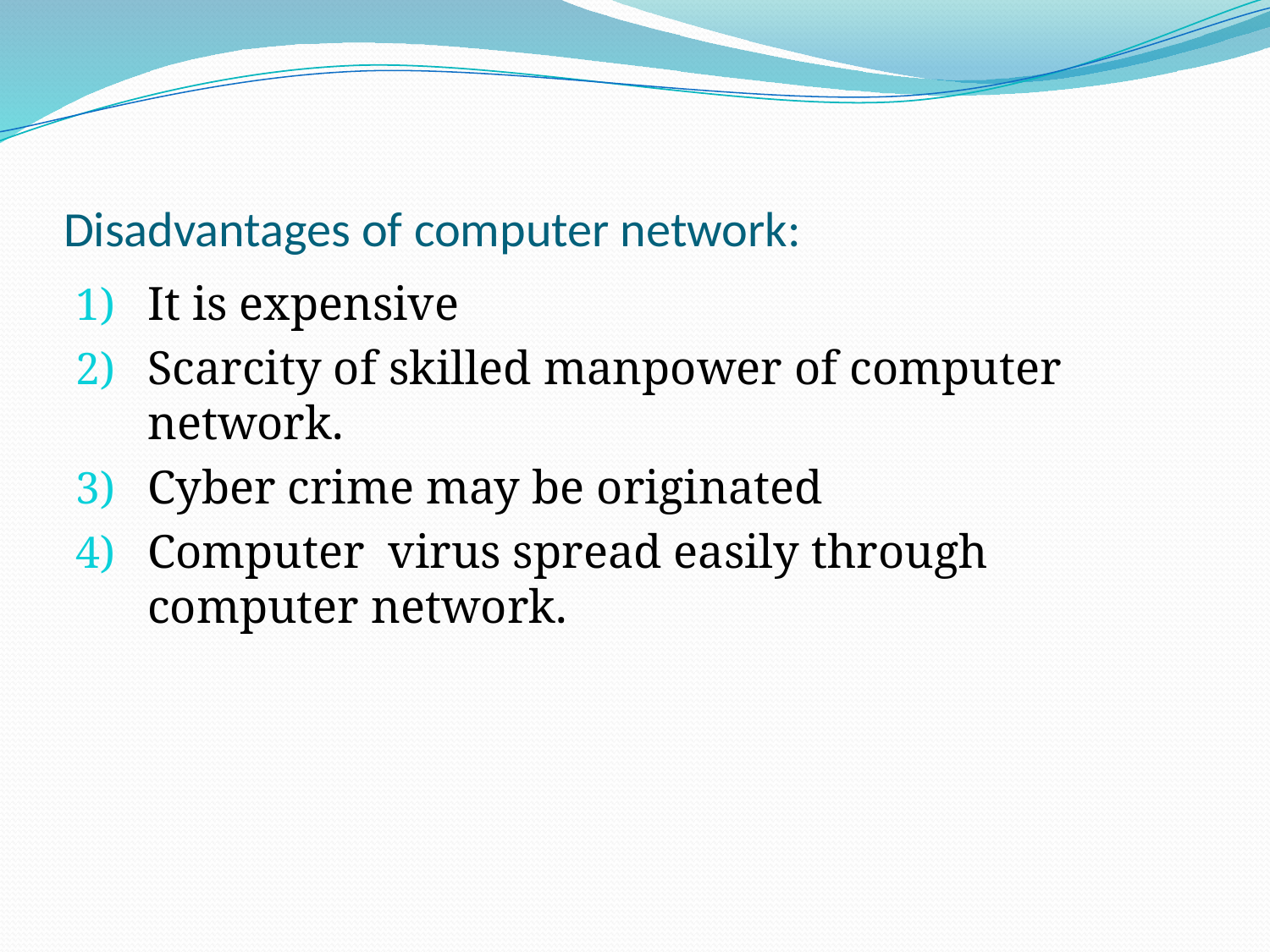

# Disadvantages of computer network:
It is expensive
Scarcity of skilled manpower of computer network.
Cyber crime may be originated
Computer  virus spread easily through computer network.